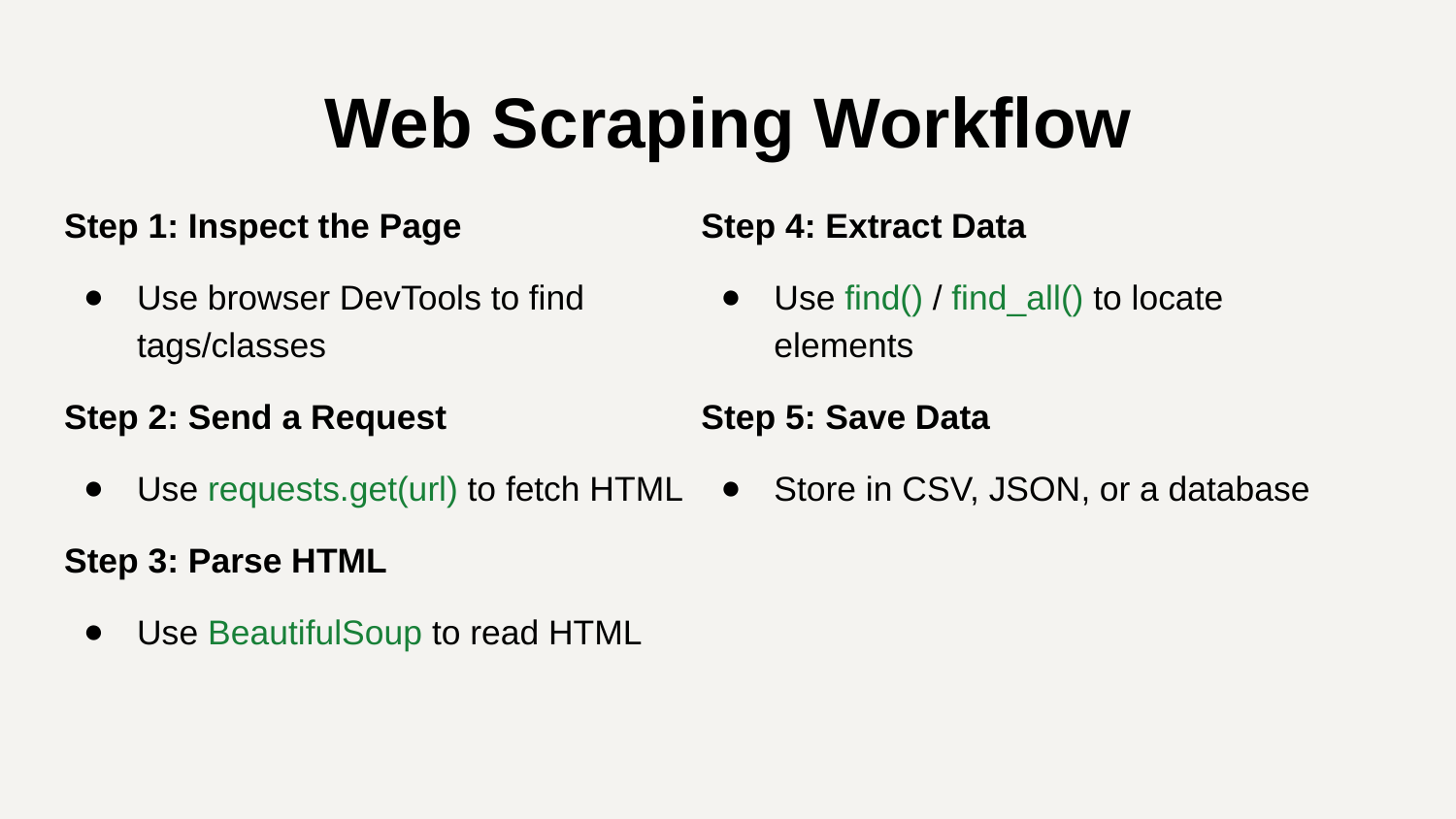

# Web Scraping Workflow
Step 1: Inspect the Page
Use browser DevTools to find tags/classes
Step 2: Send a Request
Use requests.get(url) to fetch HTML
Step 3: Parse HTML
Use BeautifulSoup to read HTML

Step 4: Extract Data
Use find() / find_all() to locate elements
Step 5: Save Data
Store in CSV, JSON, or a database